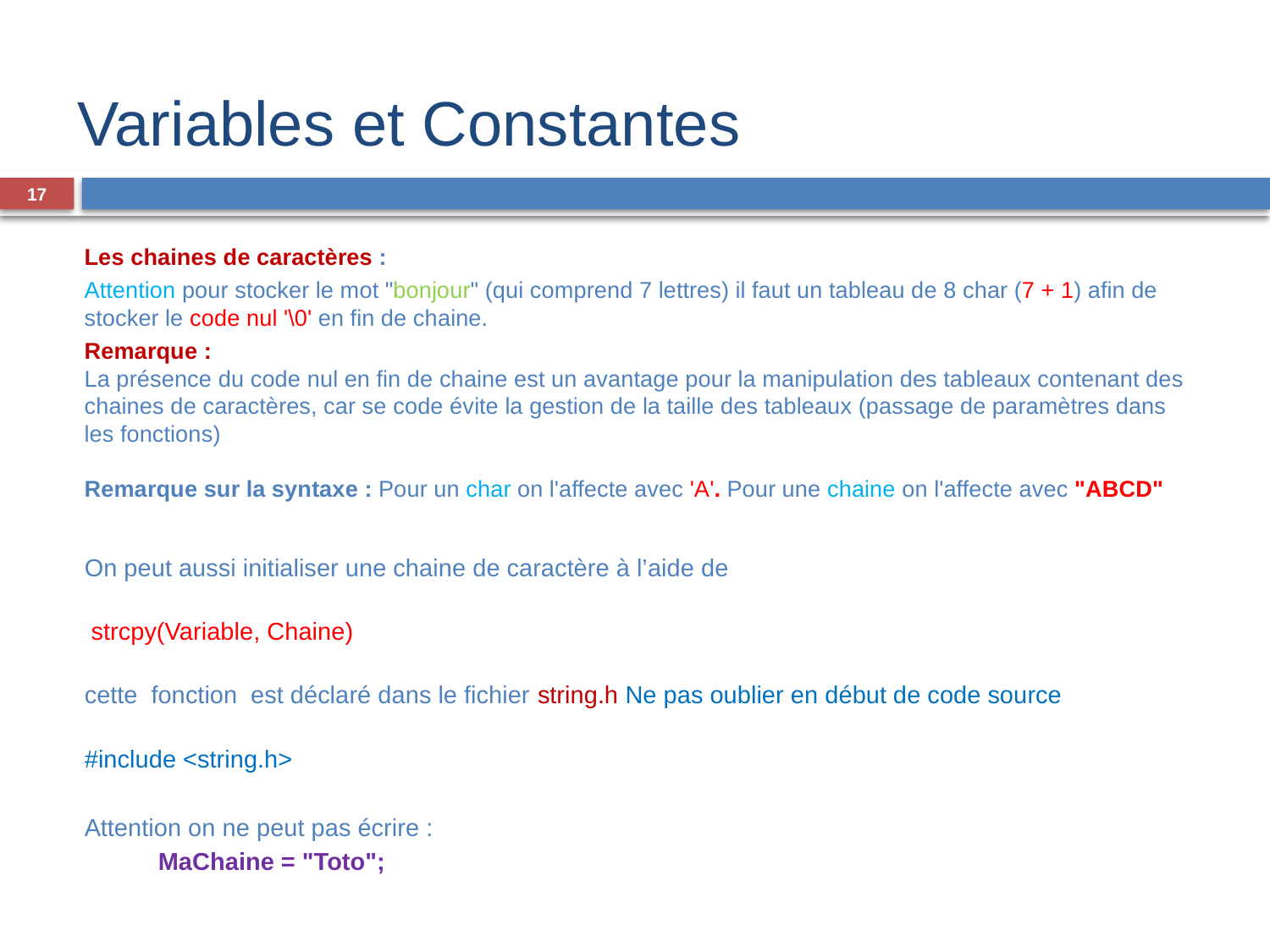

# Variables et Constantes
17
Les chaines de caractères :
Attention pour stocker le mot "bonjour" (qui comprend 7 lettres) il faut un tableau de 8 char (7 + 1) afin de stocker le code nul '\0' en fin de chaine.
Remarque :
La présence du code nul en fin de chaine est un avantage pour la manipulation des tableaux contenant des chaines de caractères, car se code évite la gestion de la taille des tableaux (passage de paramètres dans les fonctions)
Remarque sur la syntaxe : Pour un char on l'affecte avec 'A'. Pour une chaine on l'affecte avec "ABCD"

On peut aussi initialiser une chaine de caractère à l’aide de
 strcpy(Variable, Chaine)
cette  fonction  est déclaré dans le fichier string.h Ne pas oublier en début de code source
#include <string.h>

Attention on ne peut pas écrire :
		MaChaine = "Toto";